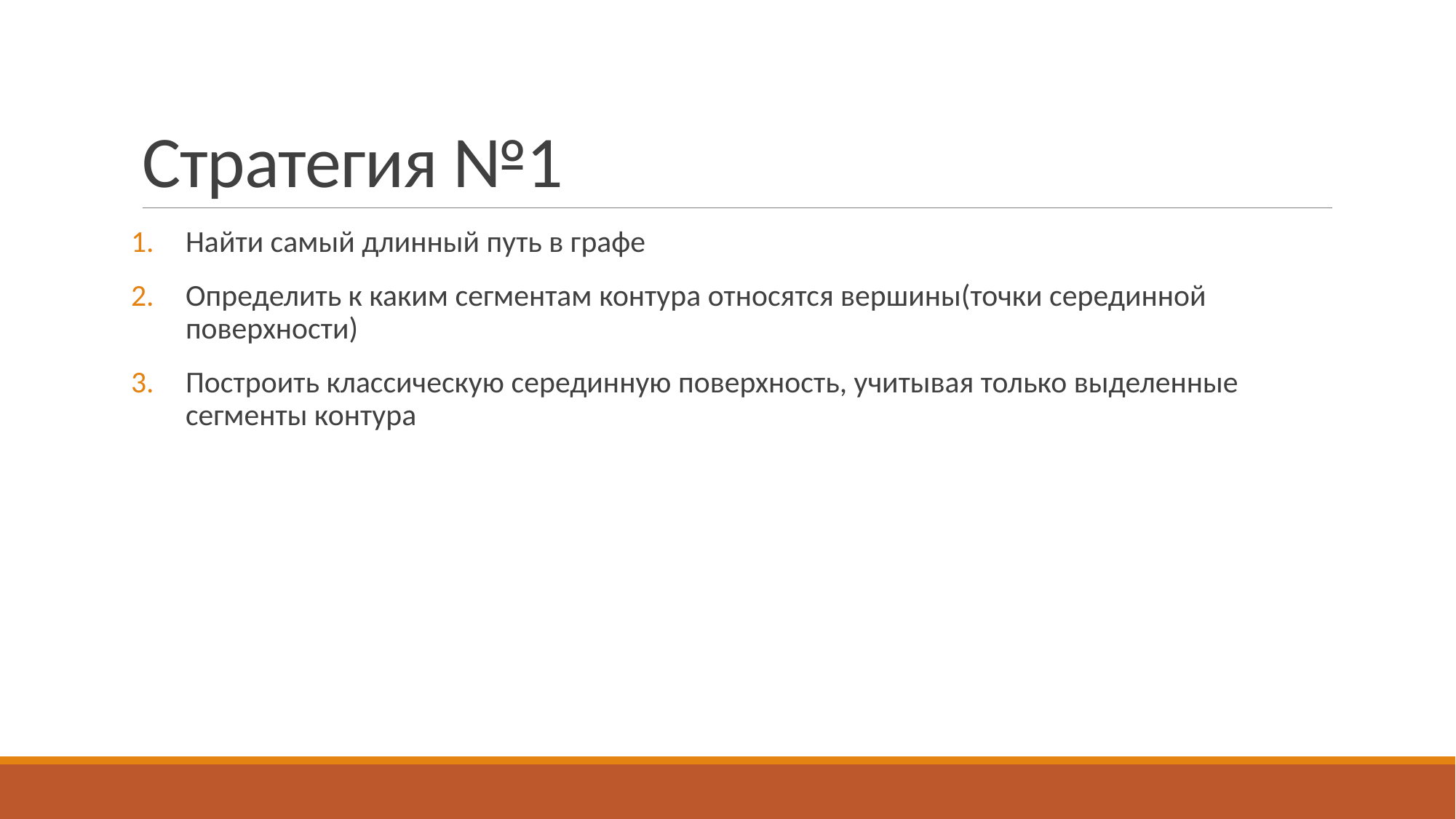

# Стратегия №1
Найти самый длинный путь в графе
Определить к каким сегментам контура относятся вершины(точки серединной поверхности)
Построить классическую серединную поверхность, учитывая только выделенные сегменты контура